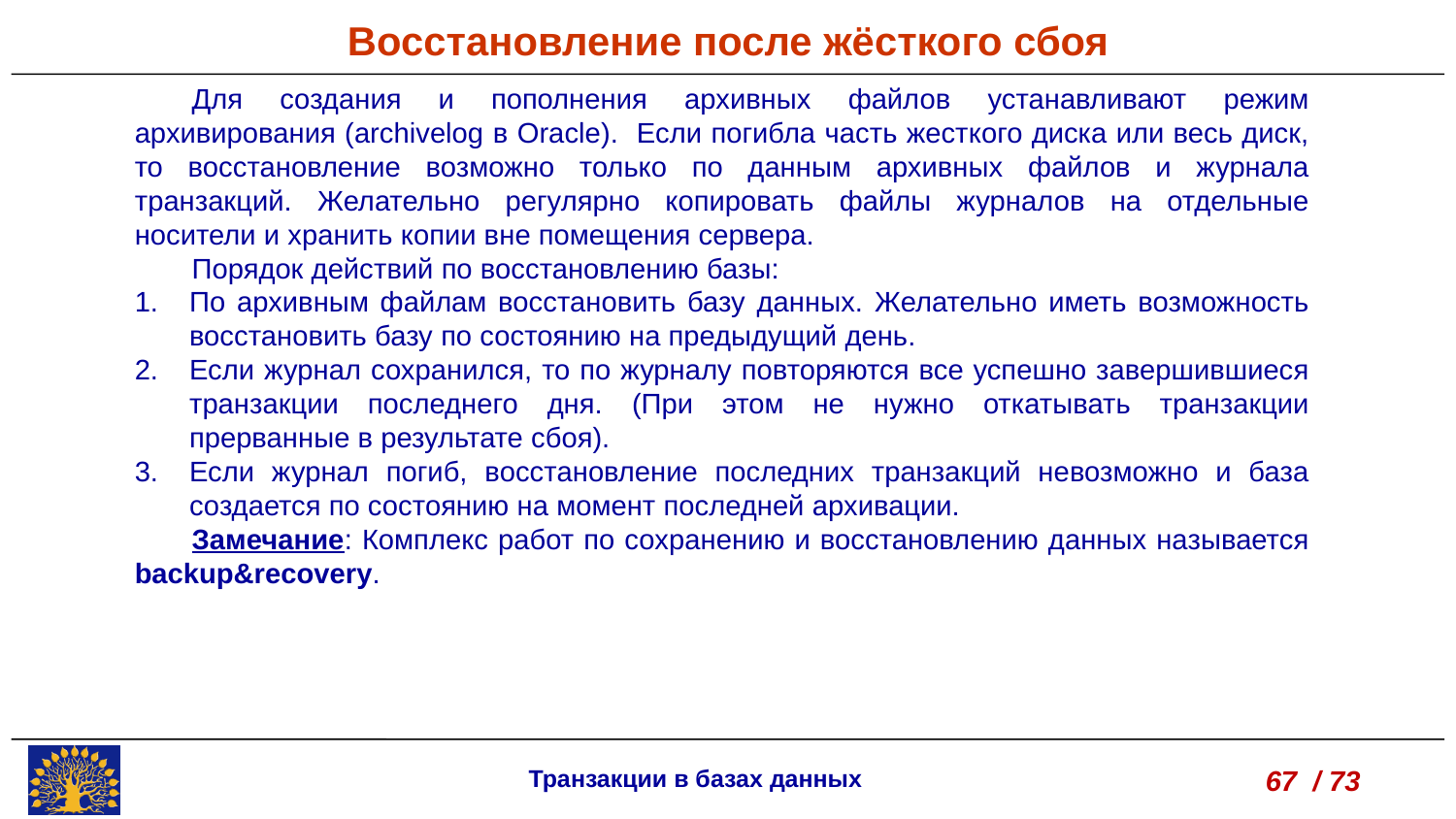

Восстановление после жёсткого сбоя
Для создания и пополнения архивных файлов устанавливают режим архивирования (archivelog в Oracle).  Если погибла часть жесткого диска или весь диск, то восстановление возможно только по данным архивных файлов и журнала транзакций. Желательно регулярно копировать файлы журналов на отдельные носители и хранить копии вне помещения сервера.
Порядок действий по восстановлению базы:
По архивным файлам восстановить базу данных. Желательно иметь возможность восстановить базу по состоянию на предыдущий день.
Если журнал сохранился, то по журналу повторяются все успешно завершившиеся транзакции последнего дня. (При этом не нужно откатывать транзакции прерванные в результате сбоя).
Если журнал погиб, восстановление последних транзакций невозможно и база создается по состоянию на момент последней архивации.
Замечание: Комплекс работ по сохранению и восстановлению данных называется backup&recovery.